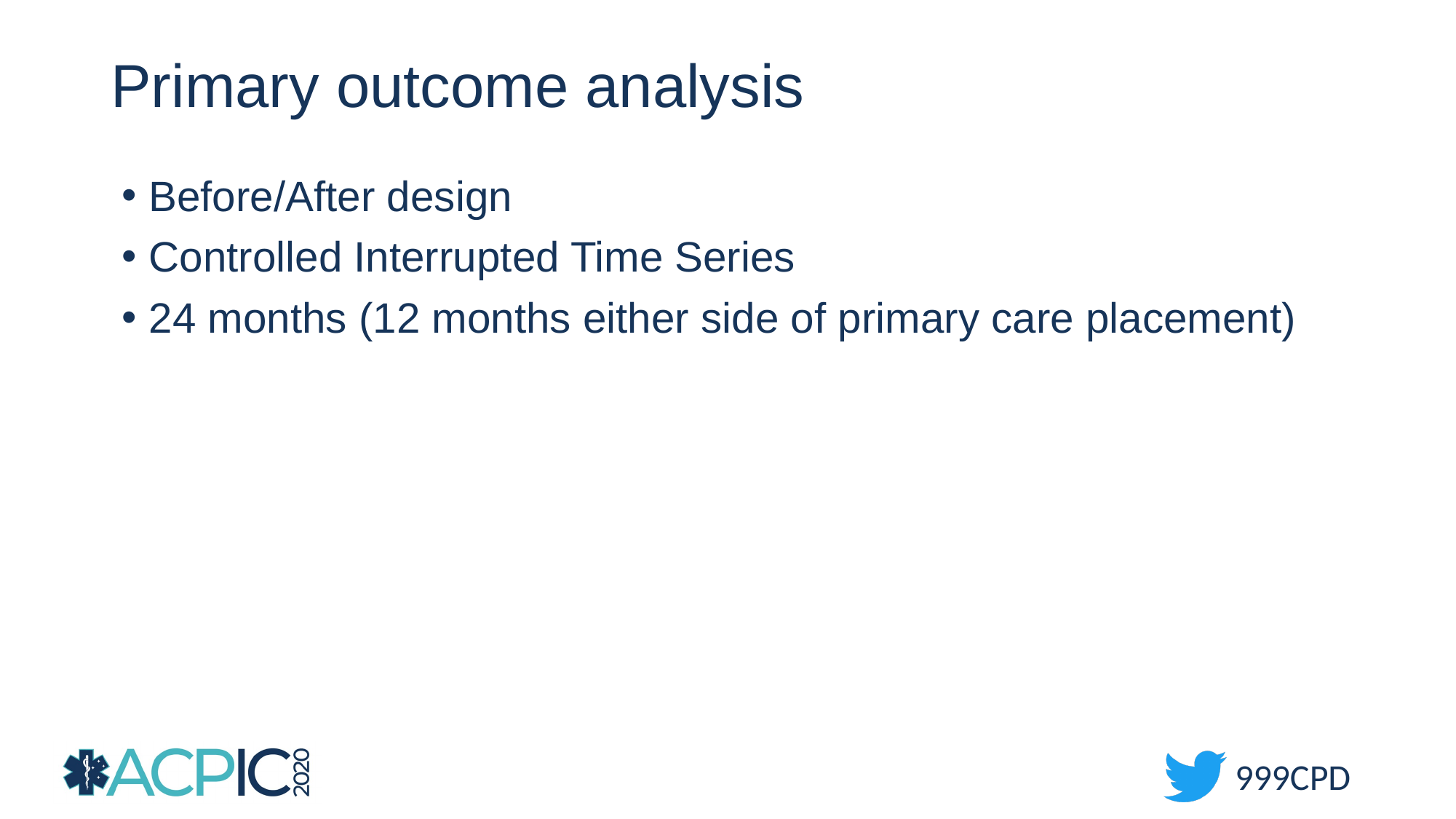

# Primary outcome analysis
Before/After design
Controlled Interrupted Time Series
24 months (12 months either side of primary care placement)